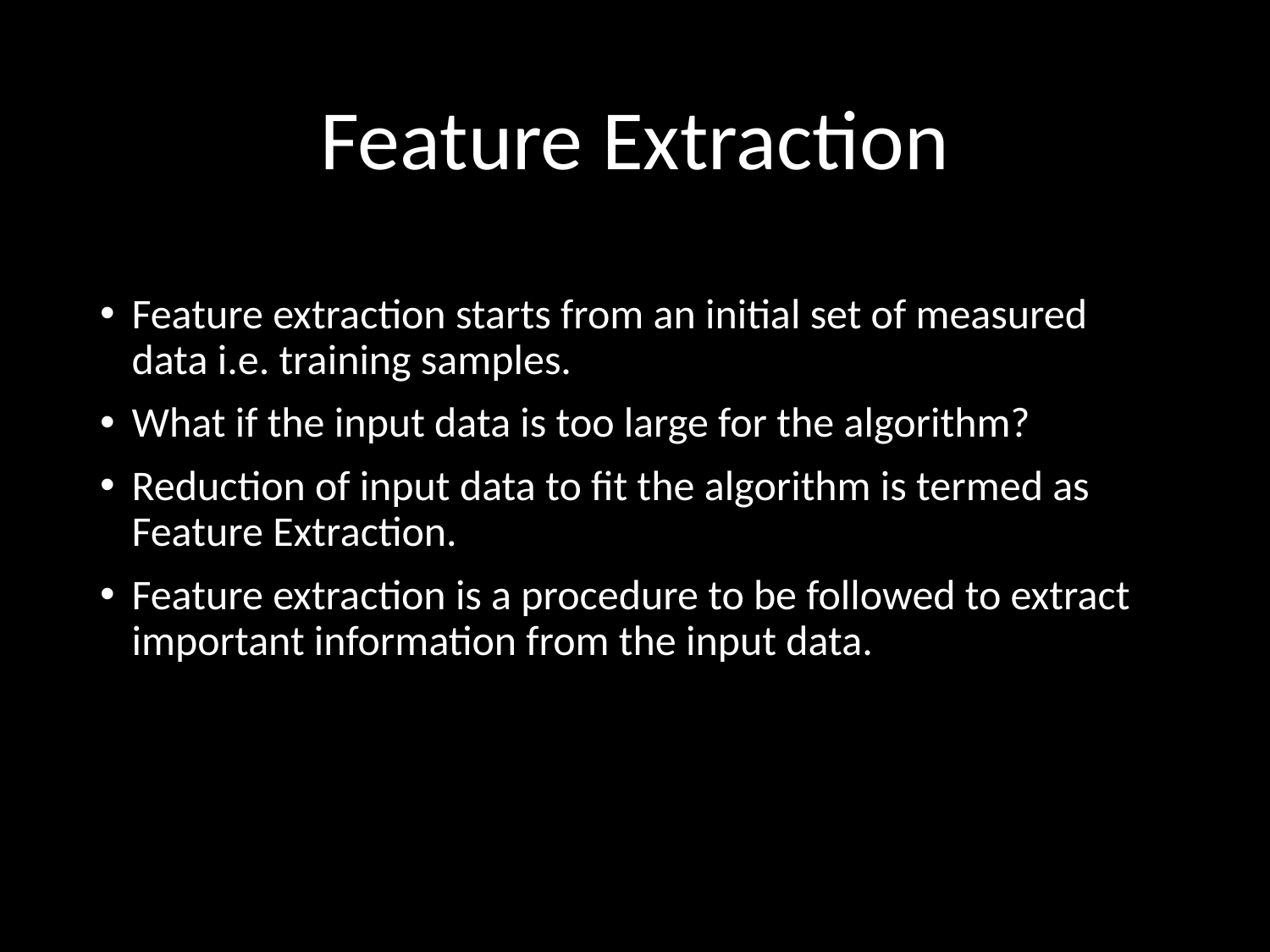

# Feature Extraction
Feature extraction starts from an initial set of measured data i.e. training samples.
What if the input data is too large for the algorithm?
Reduction of input data to fit the algorithm is termed as Feature Extraction.
Feature extraction is a procedure to be followed to extract important information from the input data.